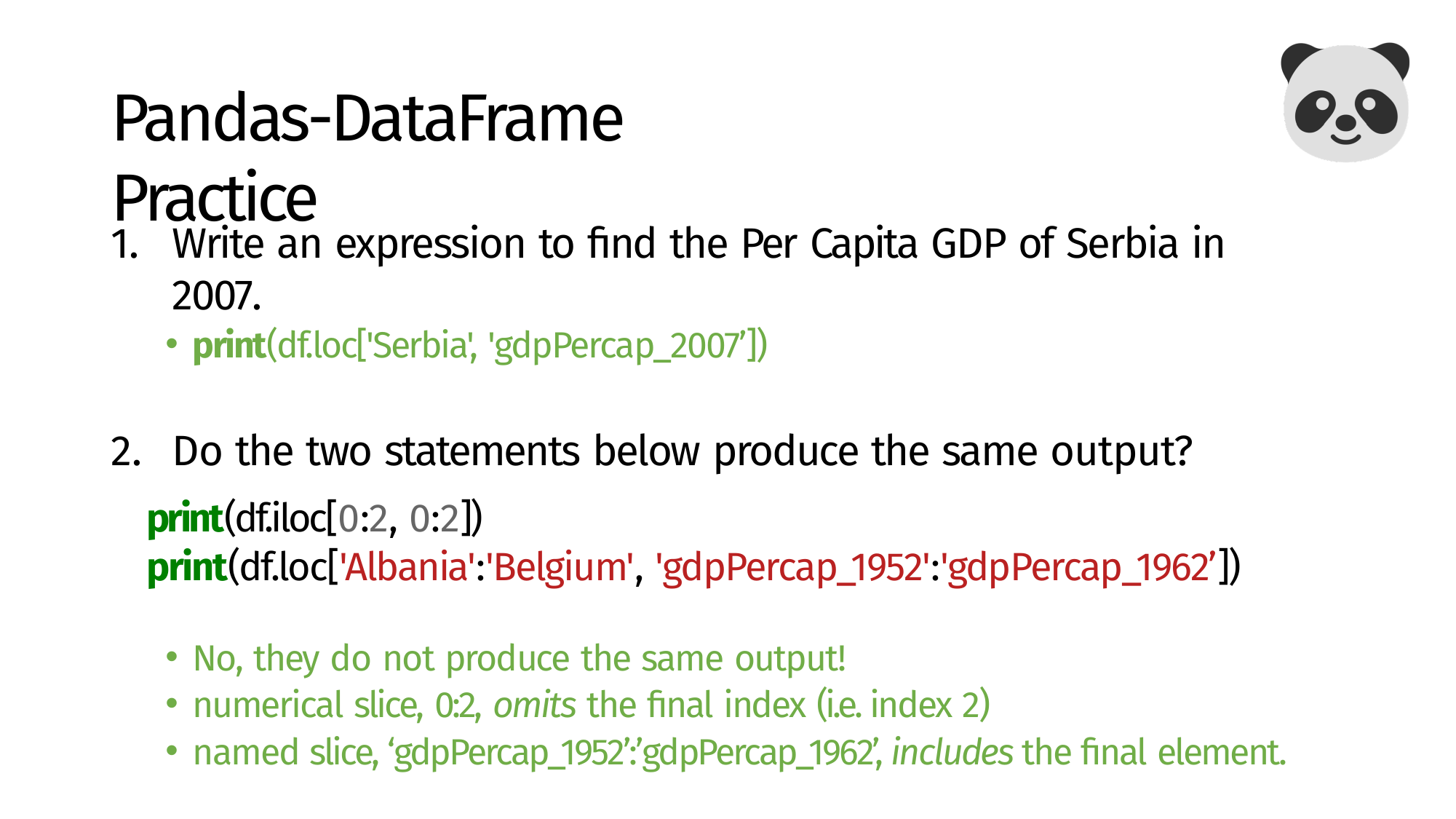

# Pandas-DataFrame Practice
Write an expression to find the Per Capita GDP of Serbia in 2007.
print(df.loc['Serbia', 'gdpPercap_2007’])

Do the two statements below produce the same output?
print(df.iloc[0:2, 0:2])
print(df.loc['Albania':'Belgium', 'gdpPercap_1952':'gdpPercap_1962’])

No, they do not produce the same output!
numerical slice, 0:2, omits the final index (i.e. index 2)
named slice, ‘gdpPercap_1952’:’gdpPercap_1962’, includes the final element.